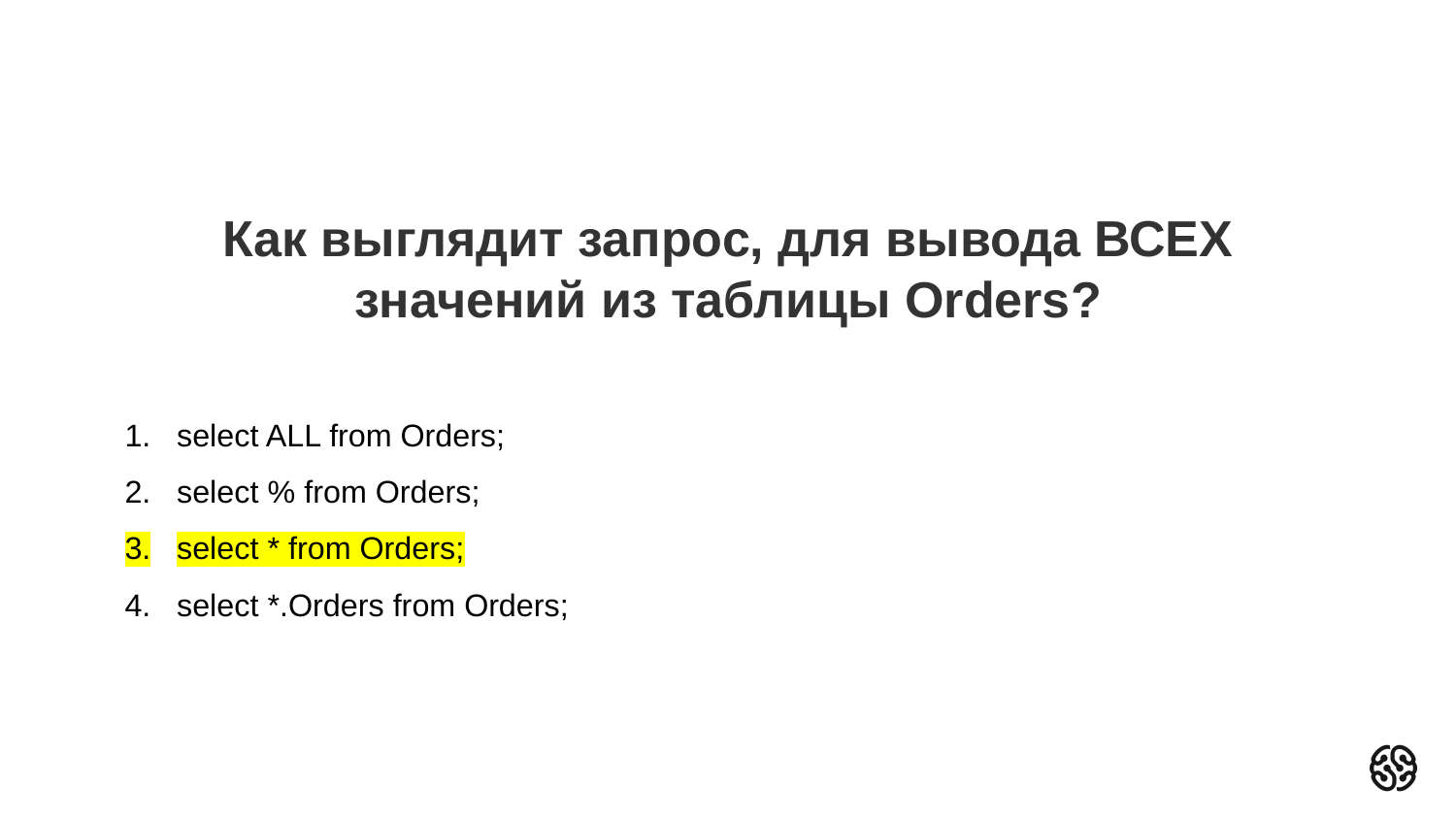

# Как выглядит запрос, для вывода ВСЕХ значений из таблицы Orders?
select ALL from Orders;
select % from Orders;
select * from Orders;
select *.Orders from Orders;